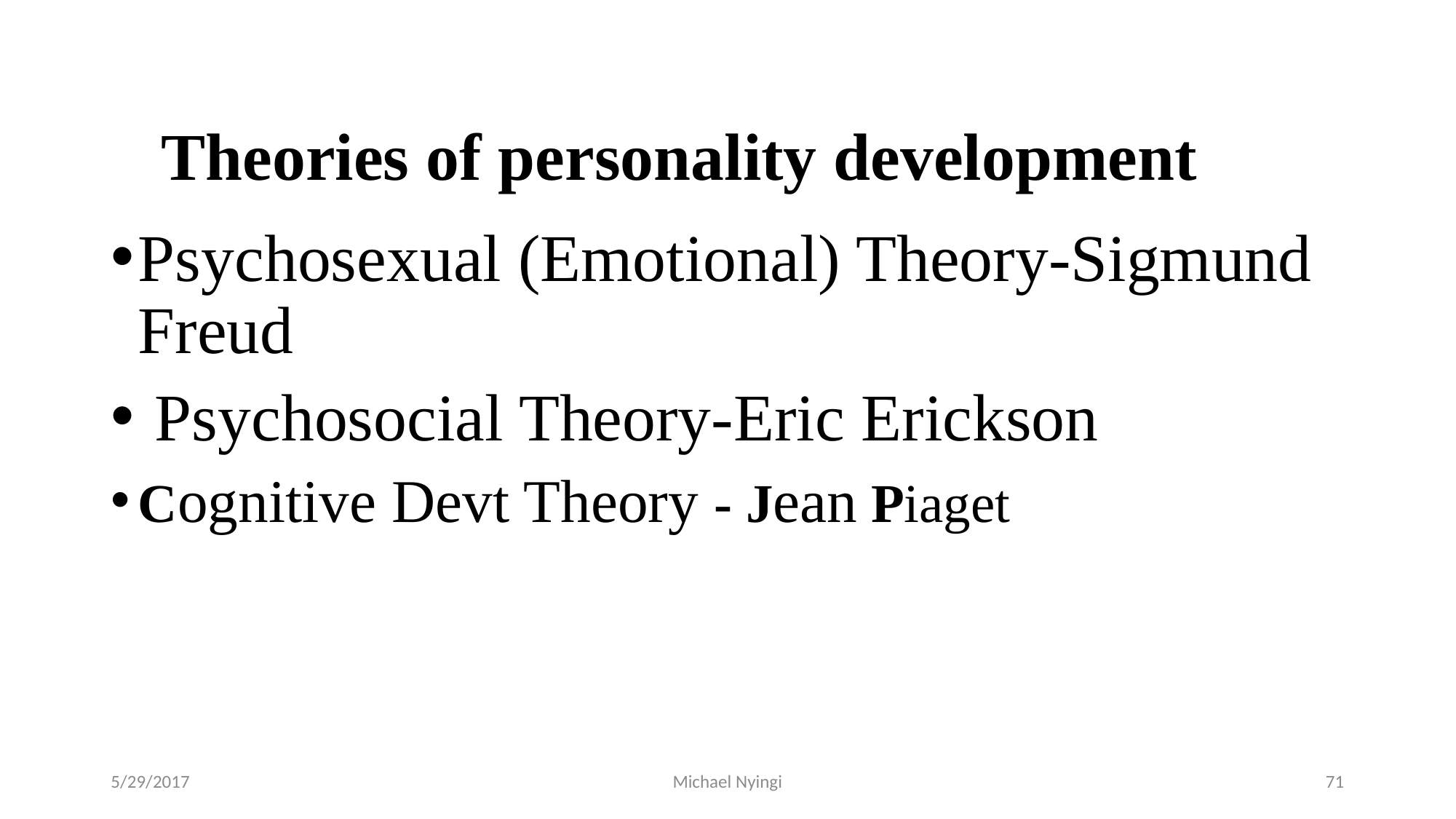

# Theories of personality development
Psychosexual (Emotional) Theory-Sigmund Freud
 Psychosocial Theory-Eric Erickson
Cognitive Devt Theory - Jean Piaget

5/29/2017
Michael Nyingi
71